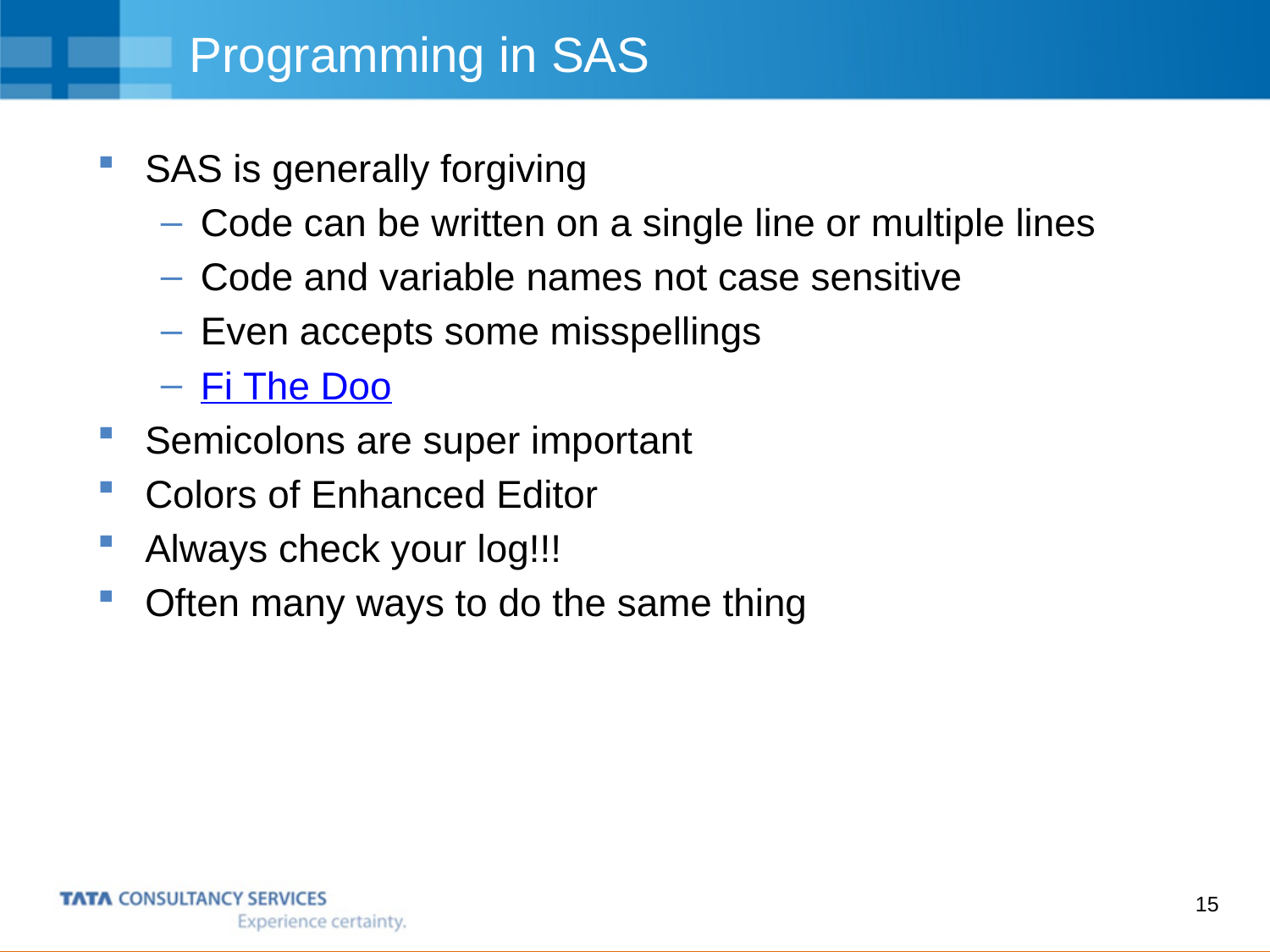

# Programming in SAS
SAS is generally forgiving
Code can be written on a single line or multiple lines
Code and variable names not case sensitive
Even accepts some misspellings
Fi The Doo
Semicolons are super important
Colors of Enhanced Editor
Always check your log!!!
Often many ways to do the same thing